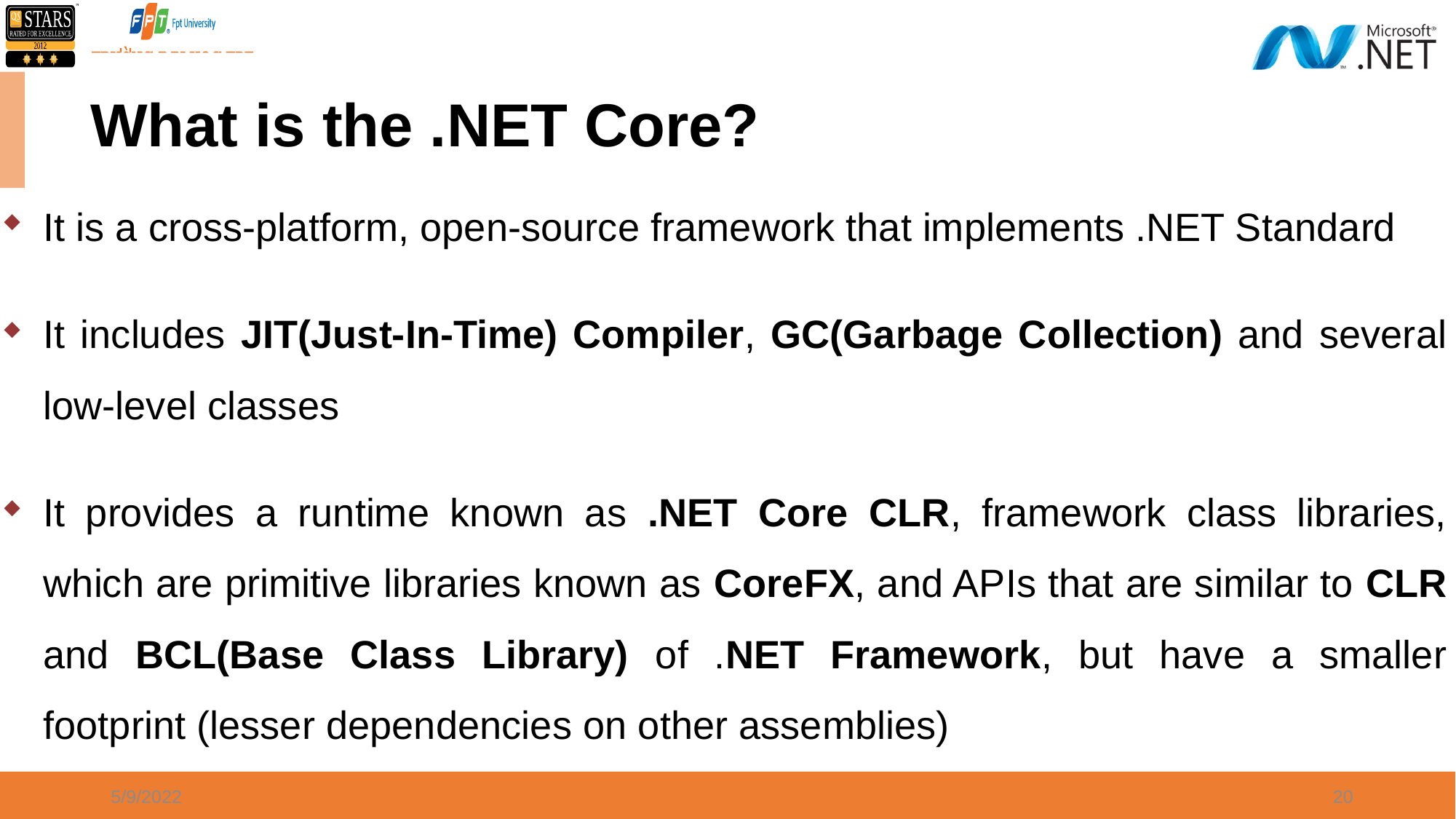

# What is the .NET Core?
It is a cross-platform, open-source framework that implements .NET Standard
It includes JIT(Just-In-Time) Compiler, GC(Garbage Collection) and several low-level classes
It provides a runtime known as .NET Core CLR, framework class libraries, which are primitive libraries known as CoreFX, and APIs that are similar to CLR and BCL(Base Class Library) of .NET Framework, but have a smaller footprint (lesser dependencies on other assemblies)
5/9/2022
20